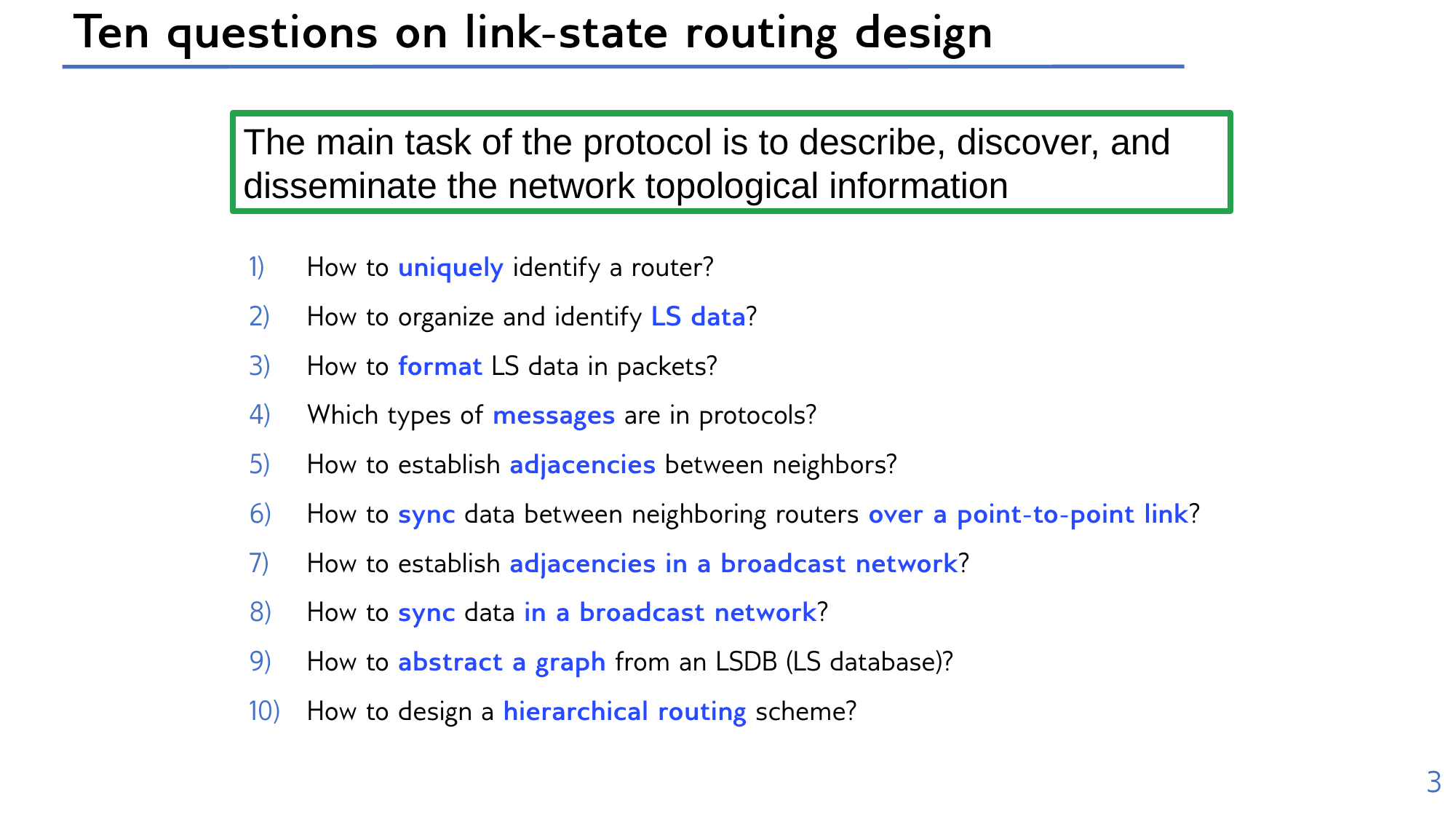

# Ten questions on link-state routing design
The main task of the protocol is to describe, discover, and disseminate the network topological information
How to uniquely identify a router?
How to organize and identify LS data?
How to format LS data in packets?
Which types of messages are in protocols?
How to establish adjacencies between neighbors?
How to sync data between neighboring routers over a point-to-point link?
How to establish adjacencies in a broadcast network?
How to sync data in a broadcast network?
How to abstract a graph from an LSDB (LS database)?
How to design a hierarchical routing scheme?
3